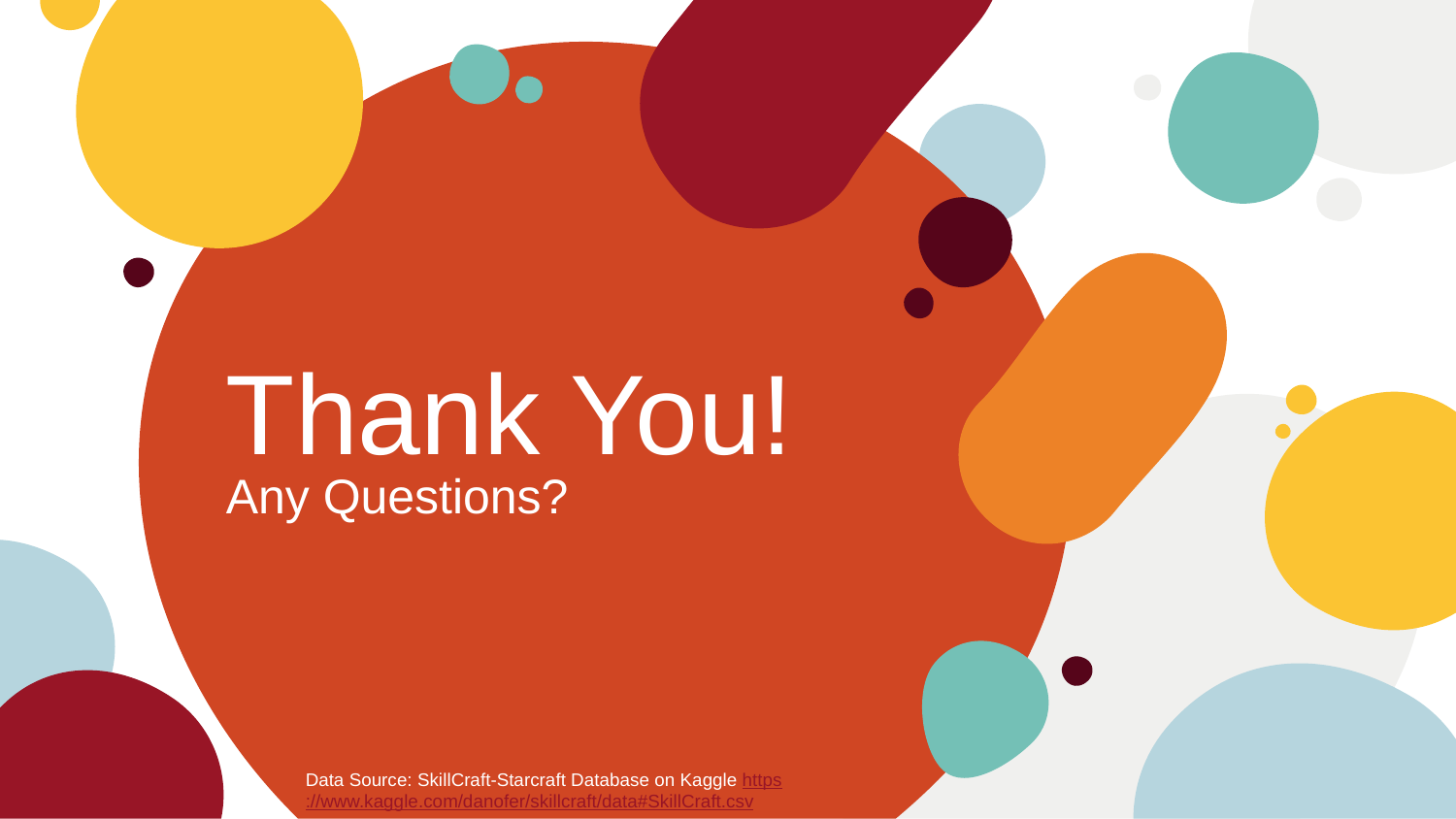

# Thank You! Any Questions?
Data Source: SkillCraft-Starcraft Database on Kaggle https://www.kaggle.com/danofer/skillcraft/data#SkillCraft.csv